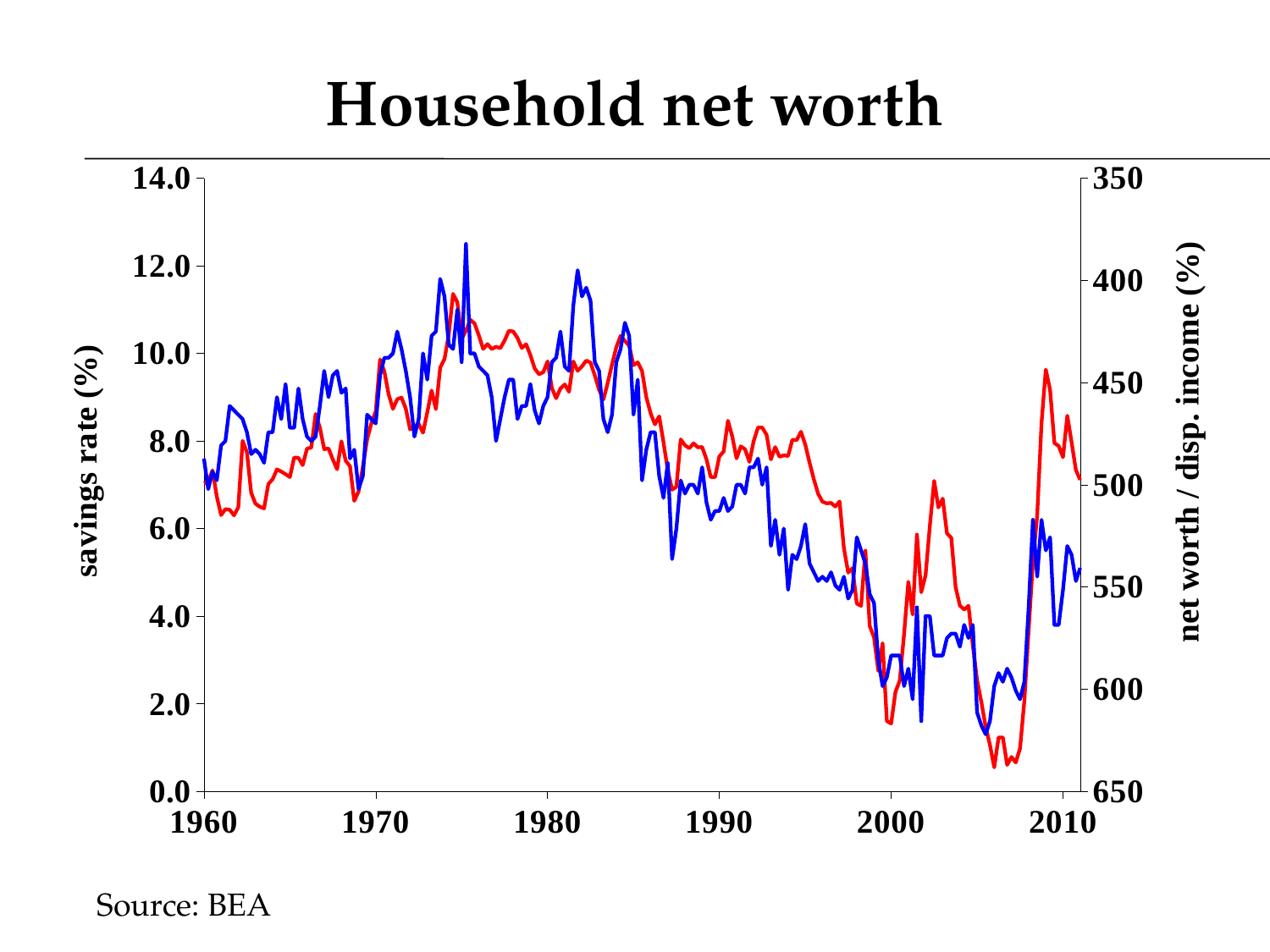

Household net worth

### Chart

| Category | Saving | Wealth |
|---|---|---|
Source: BEA